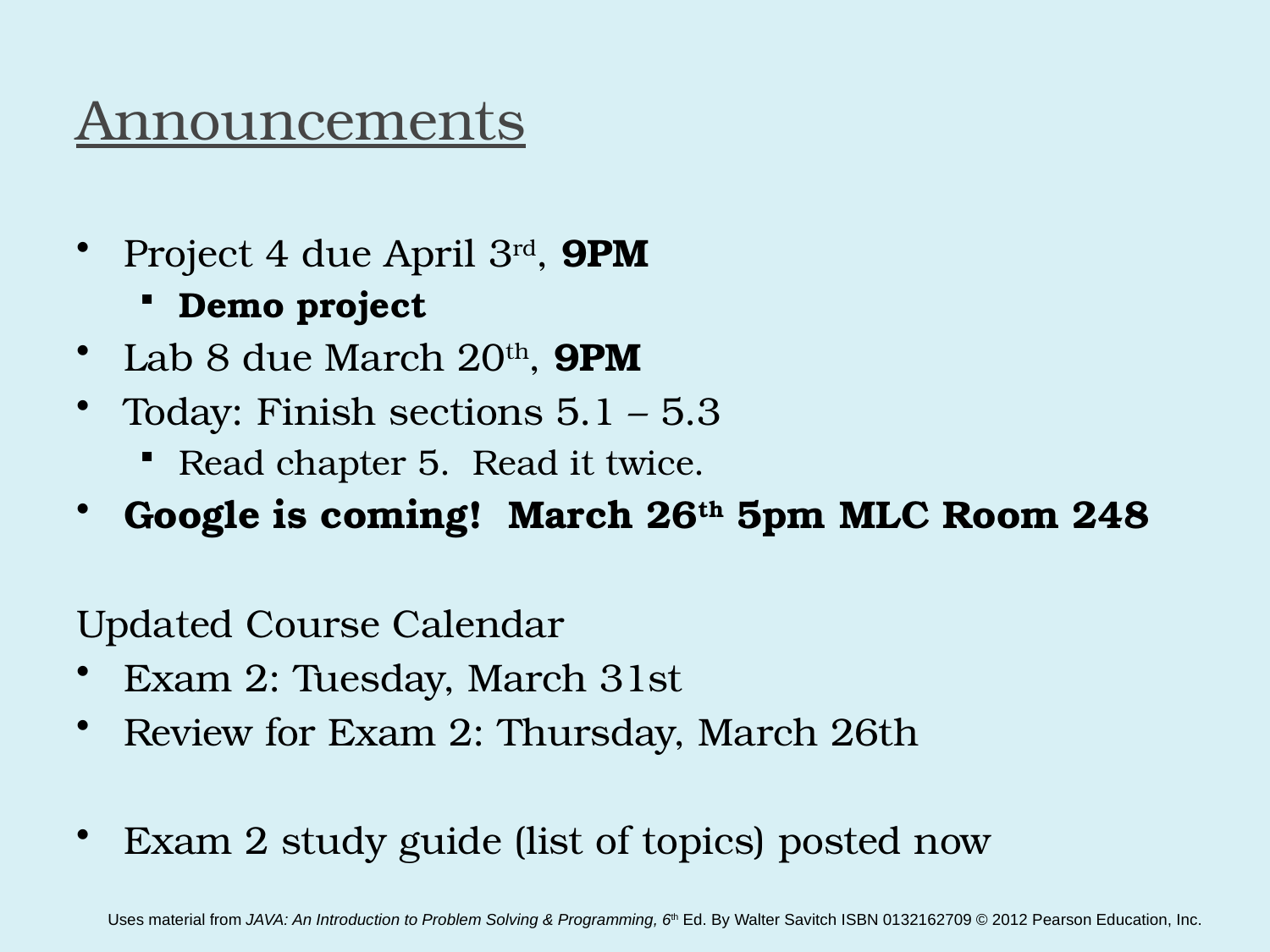

# Announcements
Project 4 due April 3rd, 9PM
Demo project
Lab 8 due March 20th, 9PM
Today: Finish sections 5.1 – 5.3
Read chapter 5.  Read it twice.
Google is coming!  March 26th 5pm MLC Room 248

Updated Course Calendar
Exam 2: Tuesday, March 31st
Review for Exam 2: Thursday, March 26th

Exam 2 study guide (list of topics) posted now